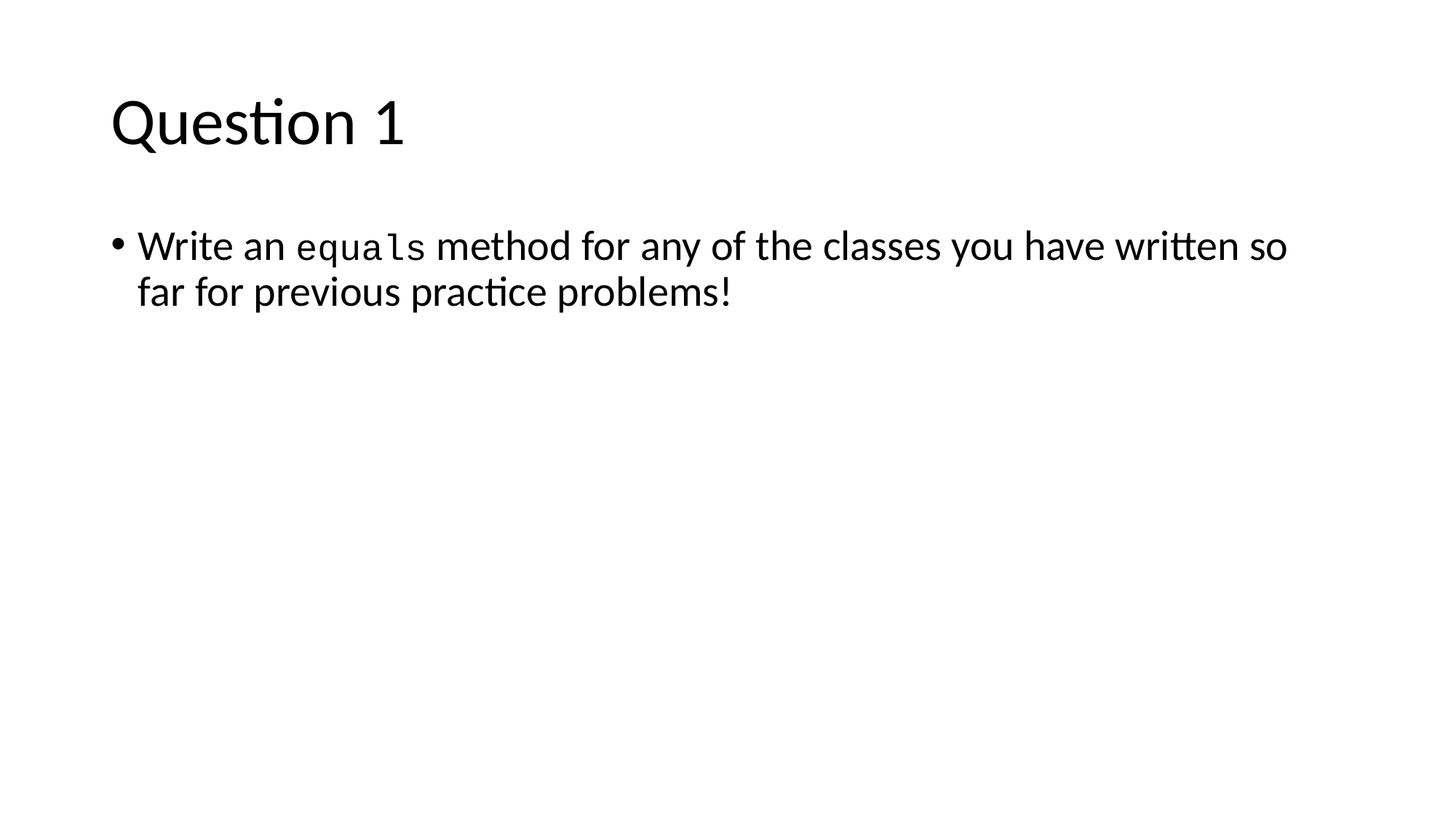

# Question 1
Write an equals method for any of the classes you have written so far for previous practice problems!